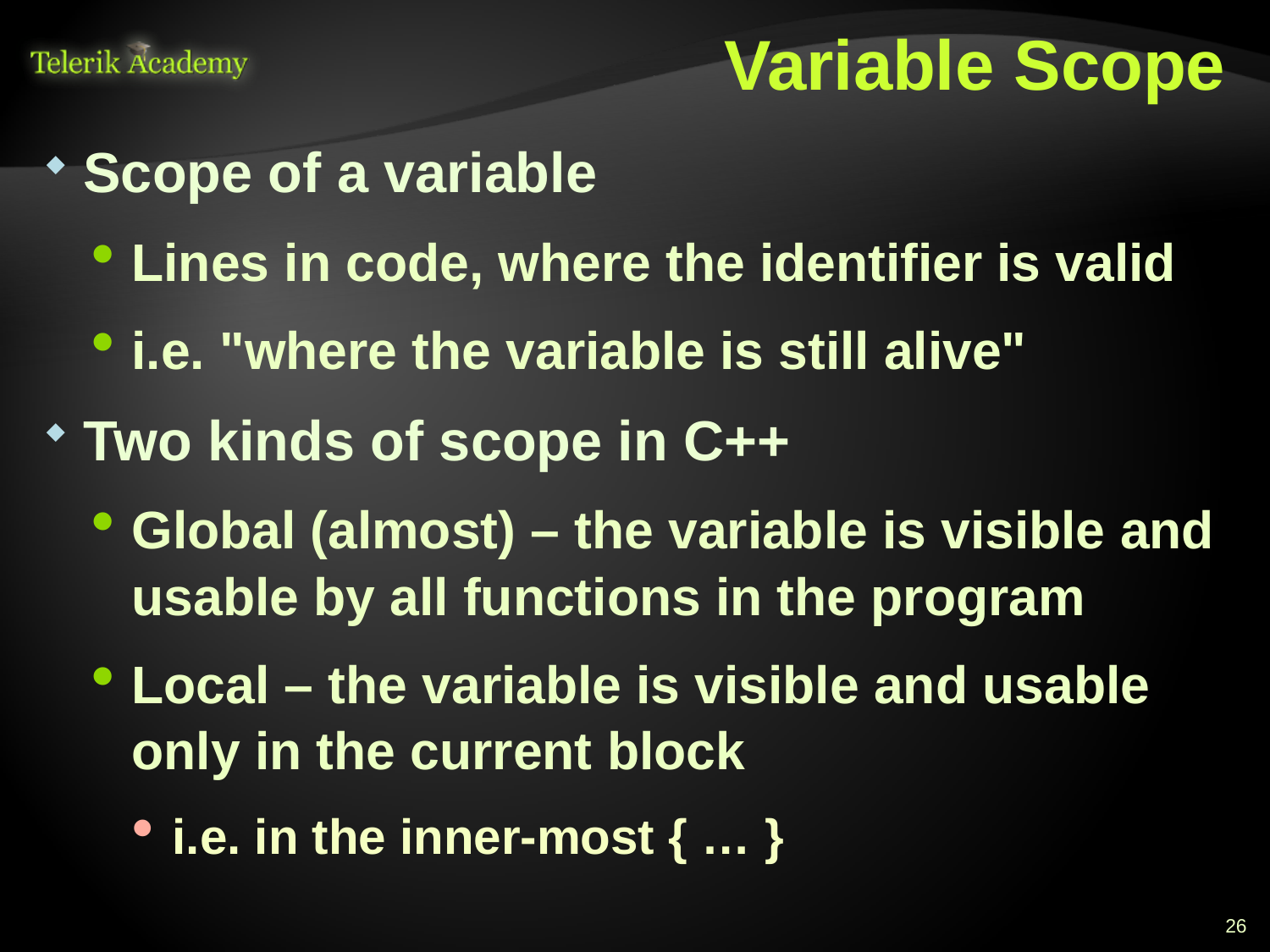

# Variable Scope
Scope of a variable
Lines in code, where the identifier is valid
i.e. "where the variable is still alive"
Two kinds of scope in C++
Global (almost) – the variable is visible and usable by all functions in the program
Local – the variable is visible and usable only in the current block
i.e. in the inner-most { … }
26